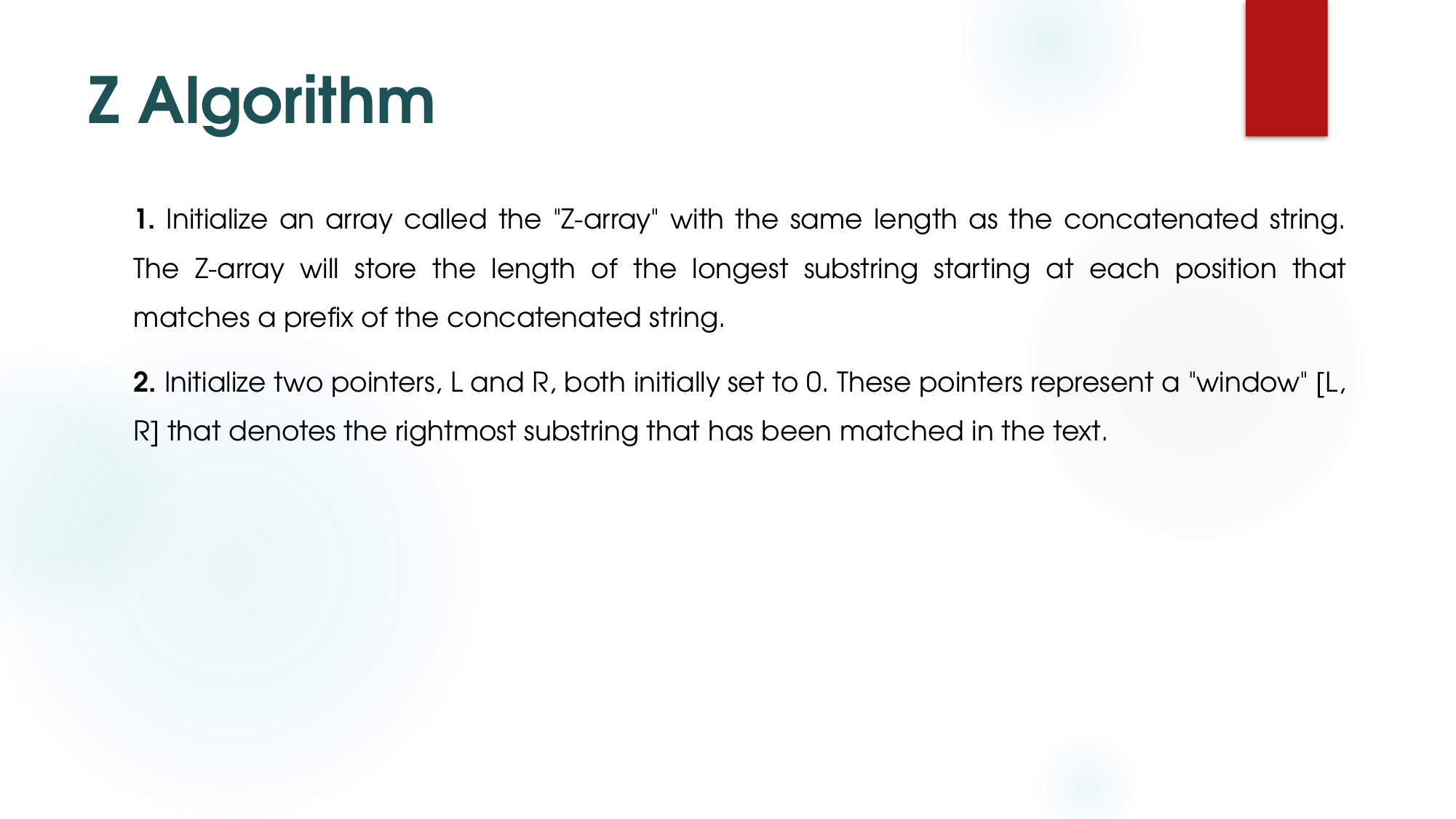

# Z Algorithm
1. Initialize an array called the "Z-array" with the same length as the concatenated string. The Z-array will store the length of the longest substring starting at each position that matches a prefix of the concatenated string.
2. Initialize two pointers, L and R, both initially set to 0. These pointers represent a "window" [L, R] that denotes the rightmost substring that has been matched in the text.